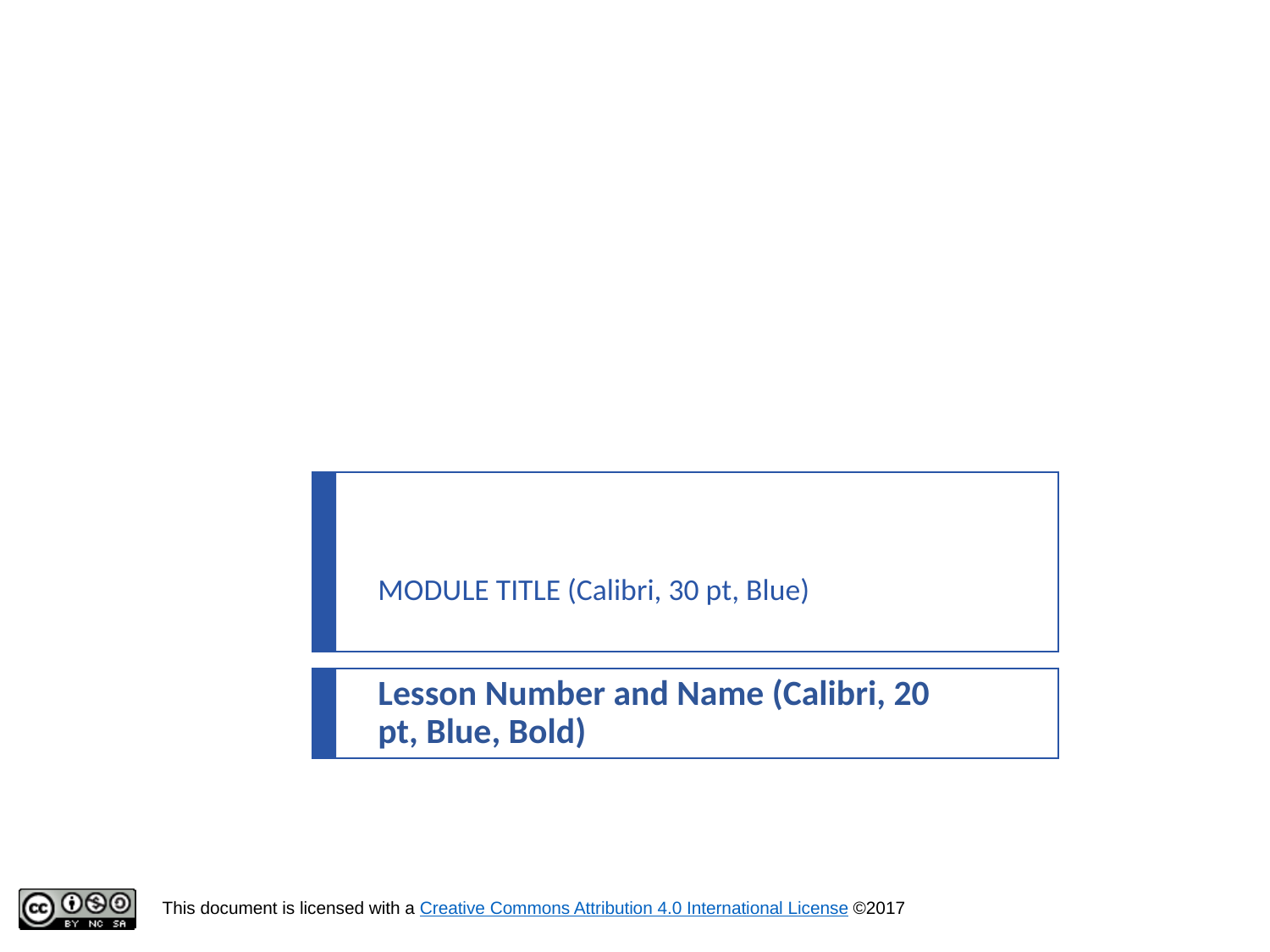

# MODULE TITLE (Calibri, 30 pt, Blue)
Lesson Number and Name (Calibri, 20 pt, Blue, Bold)